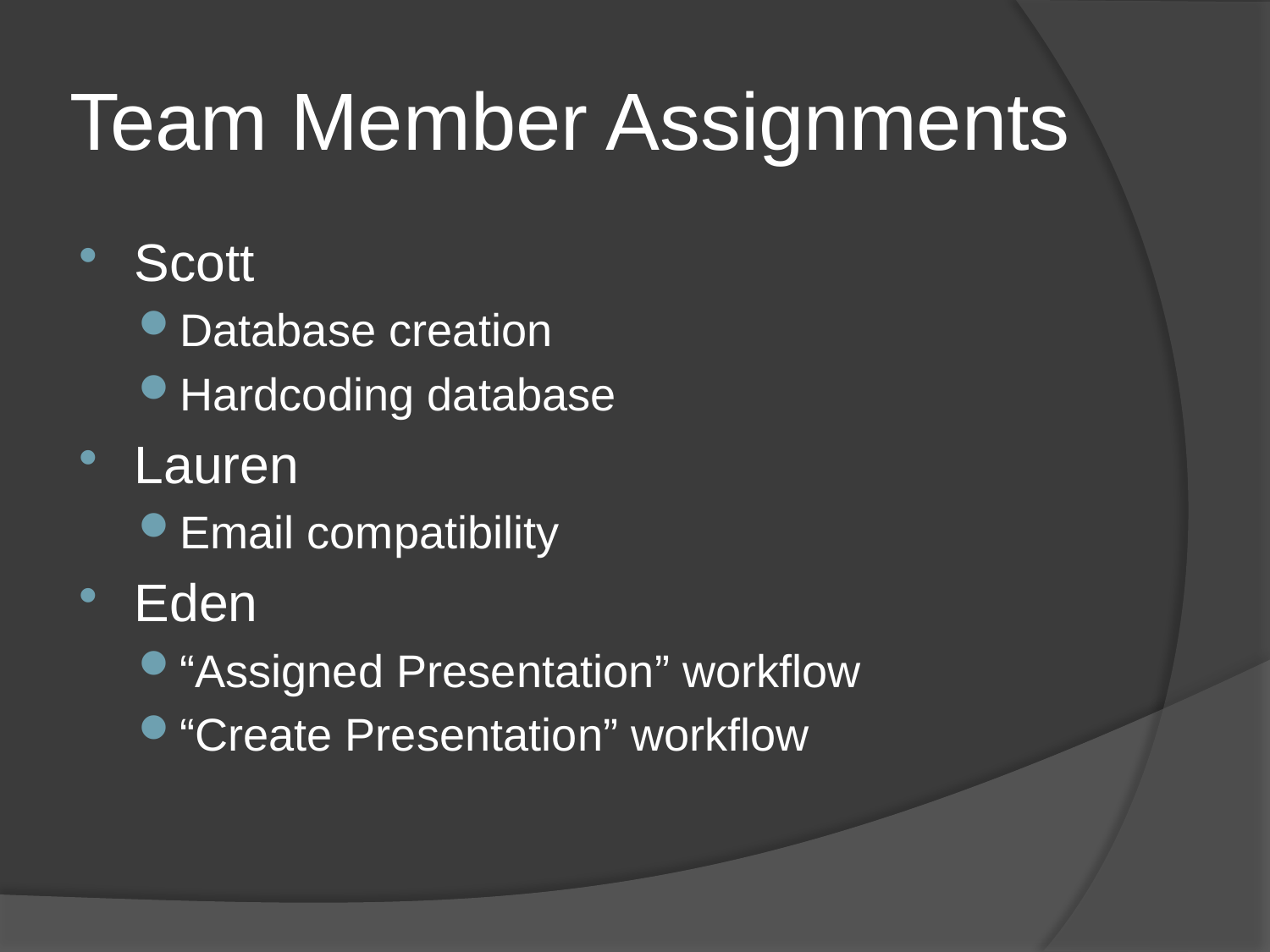

# Team Member Assignments
Scott
Database creation
Hardcoding database
Lauren
Email compatibility
Eden
“Assigned Presentation” workflow
“Create Presentation” workflow